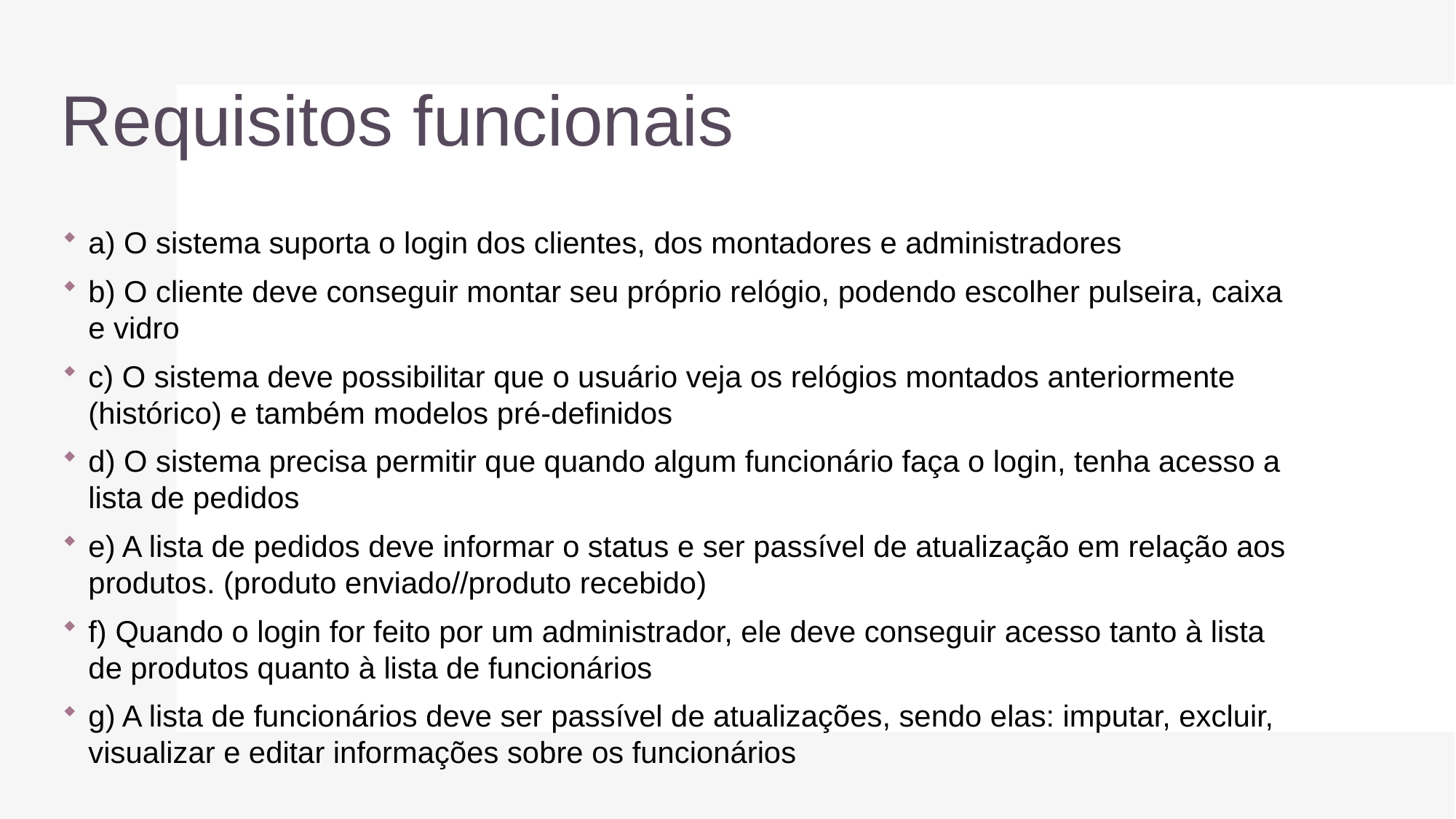

# Requisitos funcionais
a) O sistema suporta o login dos clientes, dos montadores e administradores
b) O cliente deve conseguir montar seu próprio relógio, podendo escolher pulseira, caixa e vidro
c) O sistema deve possibilitar que o usuário veja os relógios montados anteriormente (histórico) e também modelos pré-definidos
d) O sistema precisa permitir que quando algum funcionário faça o login, tenha acesso a lista de pedidos
e) A lista de pedidos deve informar o status e ser passível de atualização em relação aos produtos. (produto enviado//produto recebido)
f) Quando o login for feito por um administrador, ele deve conseguir acesso tanto à lista de produtos quanto à lista de funcionários
g) A lista de funcionários deve ser passível de atualizações, sendo elas: imputar, excluir, visualizar e editar informações sobre os funcionários